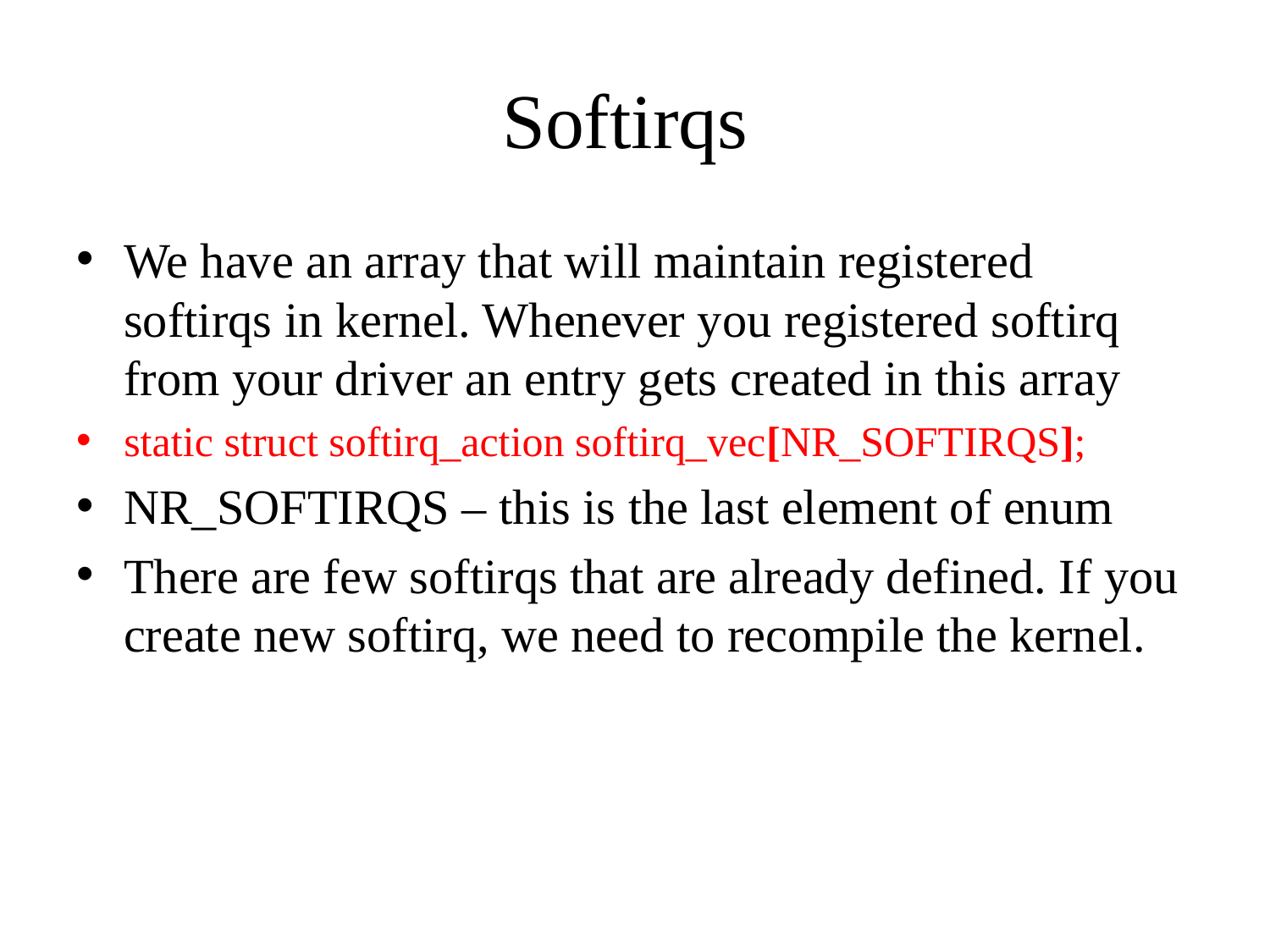

# Softirqs
We have an array that will maintain registered softirqs in kernel. Whenever you registered softirq from your driver an entry gets created in this array
static struct softirq_action softirq_vec[NR_SOFTIRQS];
NR_SOFTIRQS – this is the last element of enum
There are few softirqs that are already defined. If you create new softirq, we need to recompile the kernel.